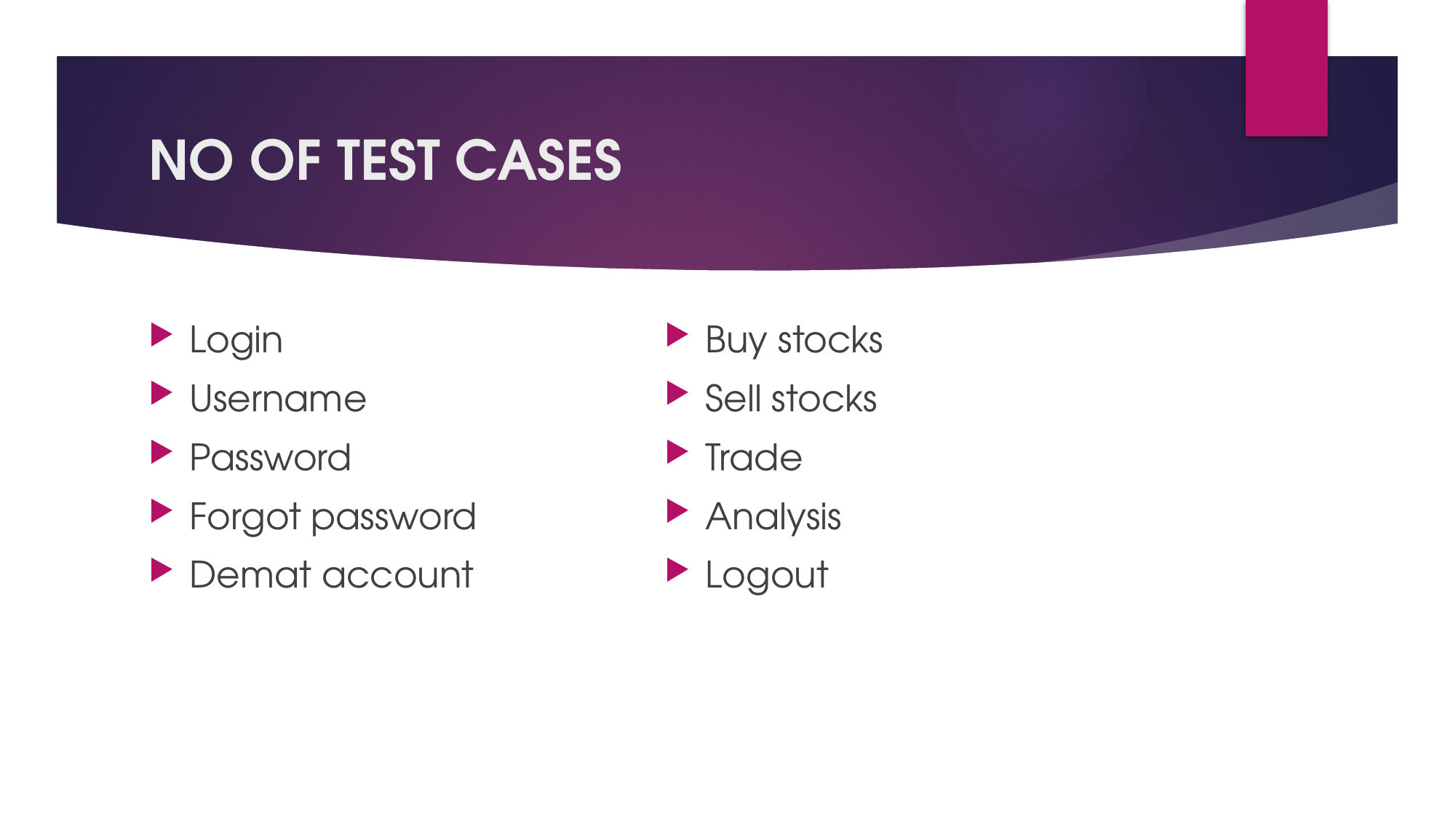

# NO OF TEST CASES
Login
Username
Password
Forgot password
Demat account

Buy stocks
Sell stocks
Trade
Analysis
Logout